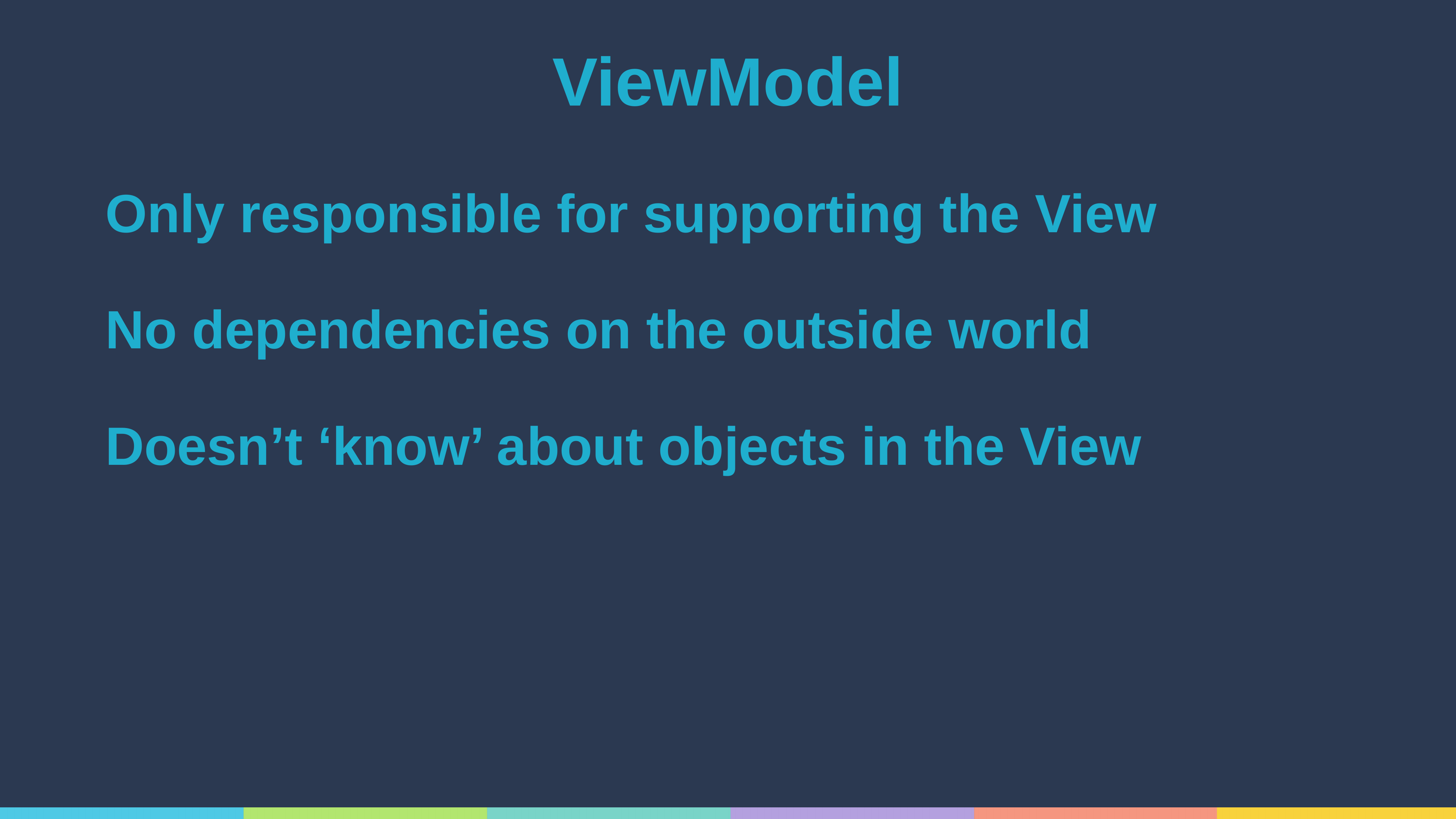

# ViewModel

Only responsible for supporting the View

No dependencies on the outside world

Doesn’t ‘know’ about objects in the View